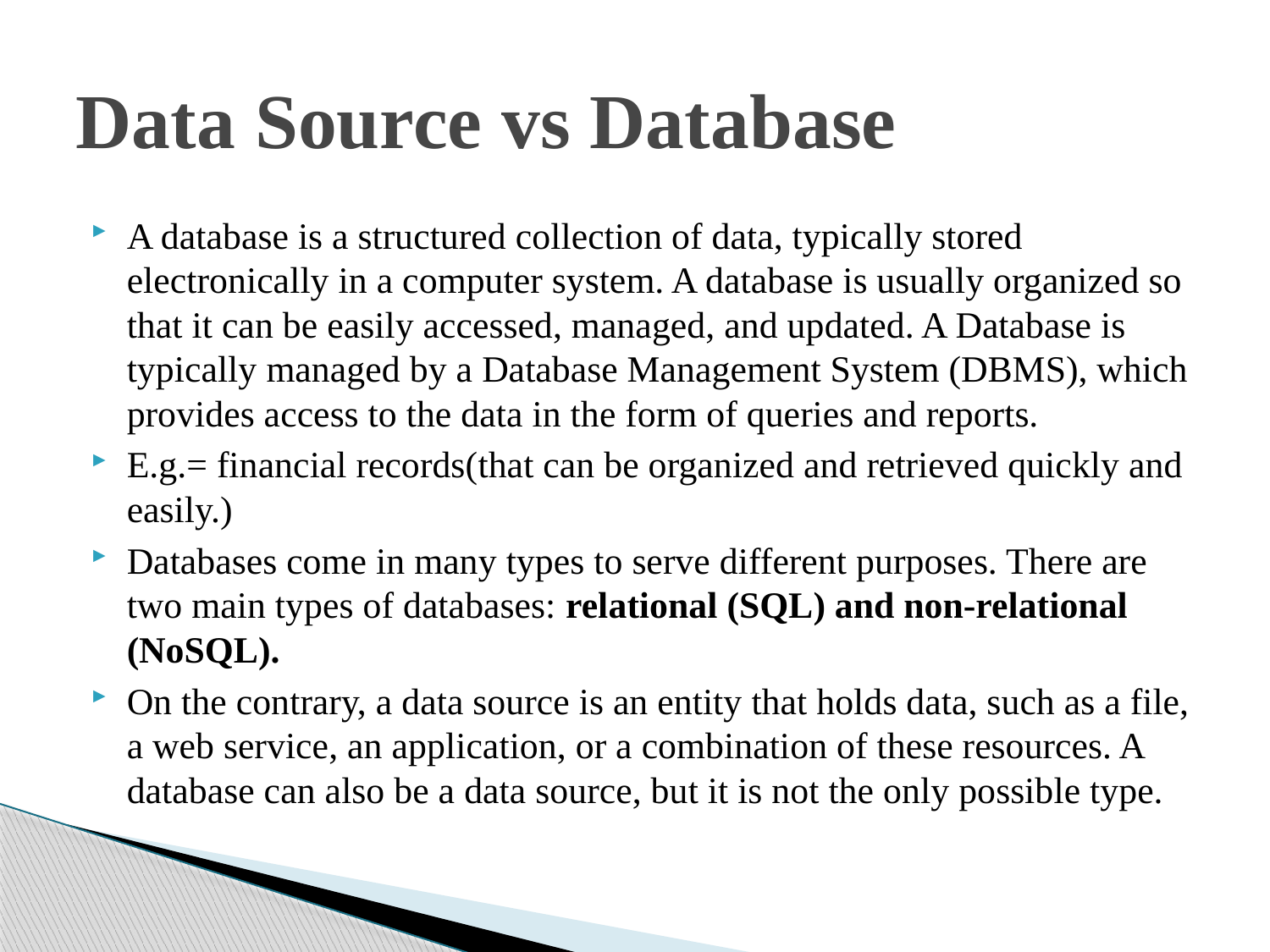

# Data Source vs Database
A database is a structured collection of data, typically stored electronically in a computer system. A database is usually organized so that it can be easily accessed, managed, and updated. A Database is typically managed by a Database Management System (DBMS), which provides access to the data in the form of queries and reports.
E.g.= financial records(that can be organized and retrieved quickly and easily.)
Databases come in many types to serve different purposes. There are two main types of databases: relational (SQL) and non-relational (NoSQL).
On the contrary, a data source is an entity that holds data, such as a file, a web service, an application, or a combination of these resources. A database can also be a data source, but it is not the only possible type.